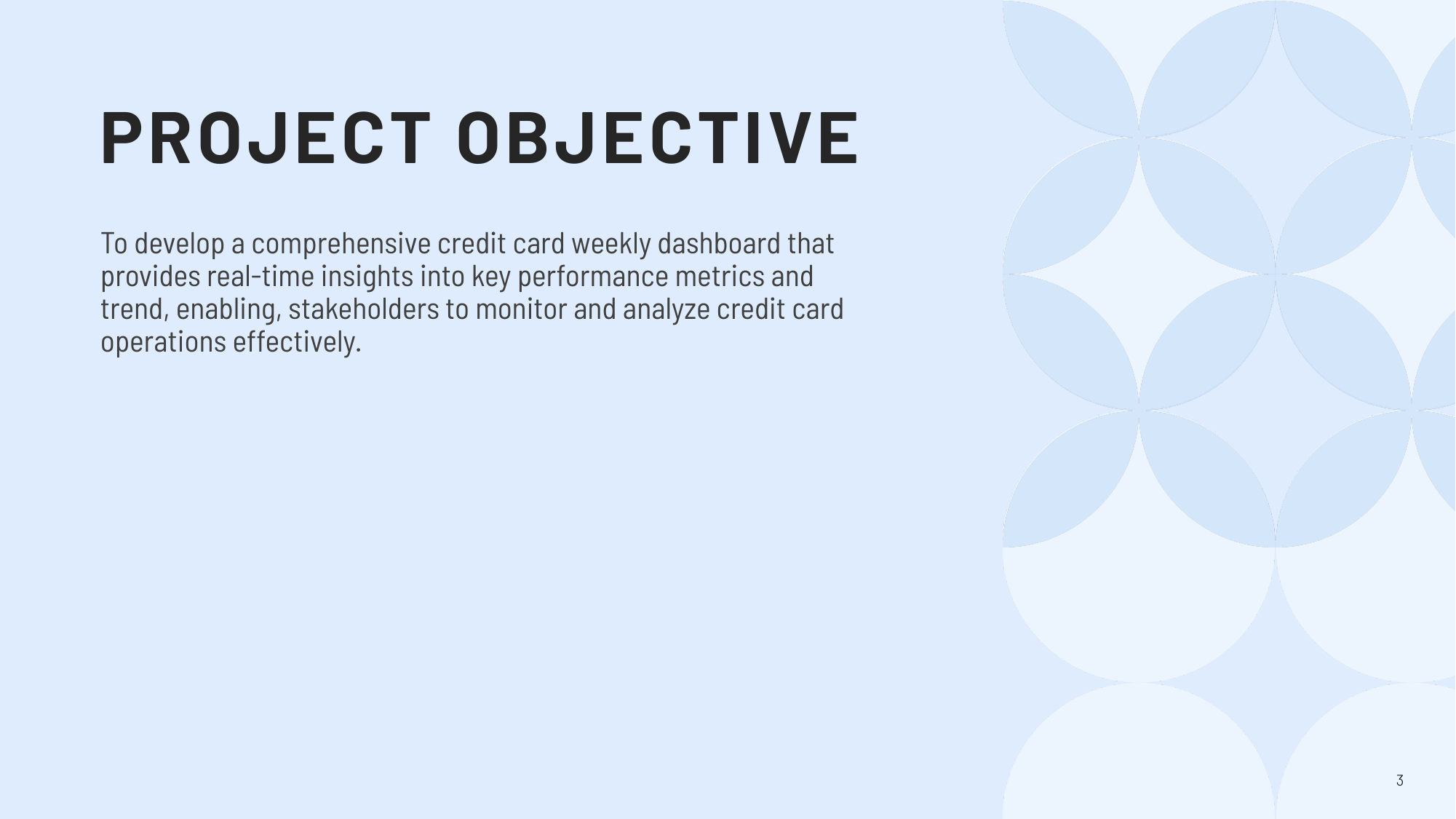

# Project Objective
To develop a comprehensive credit card weekly dashboard that provides real-time insights into key performance metrics and trend, enabling, stakeholders to monitor and analyze credit card operations effectively.
3